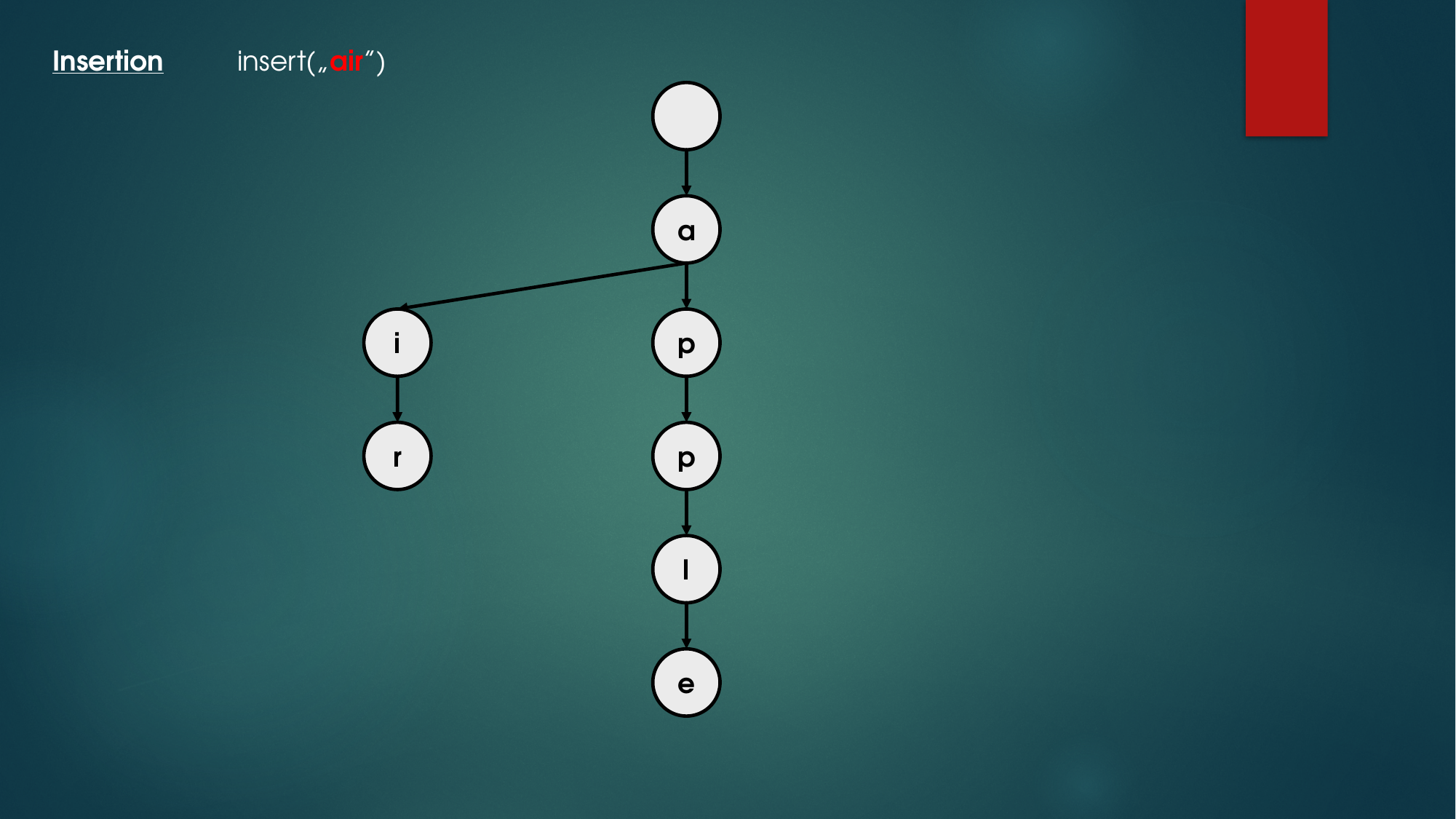

Insertion
insert(„air”)

a
i
p
r
p
l
e